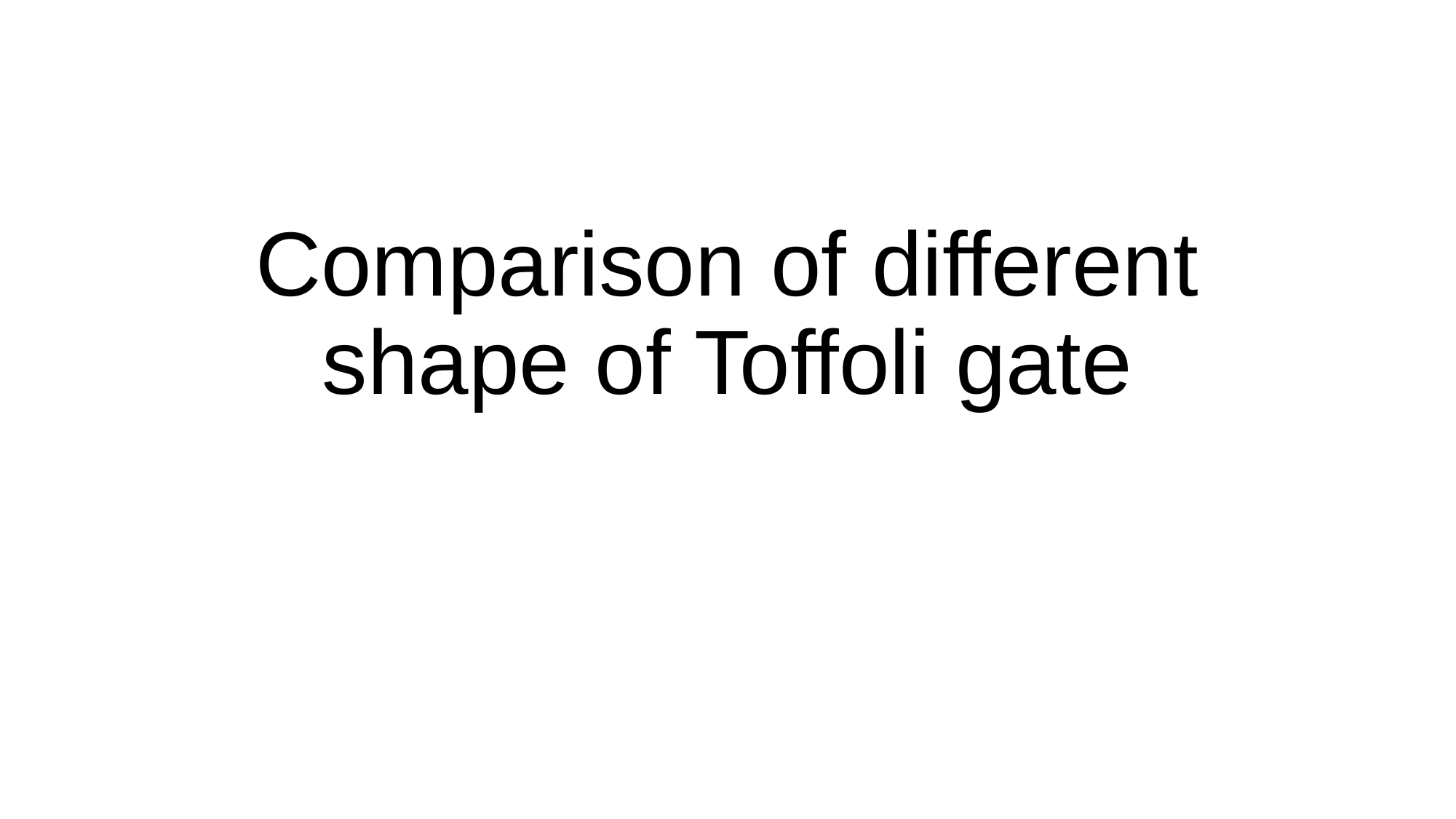

# Comparison of different shape of Toffoli gate